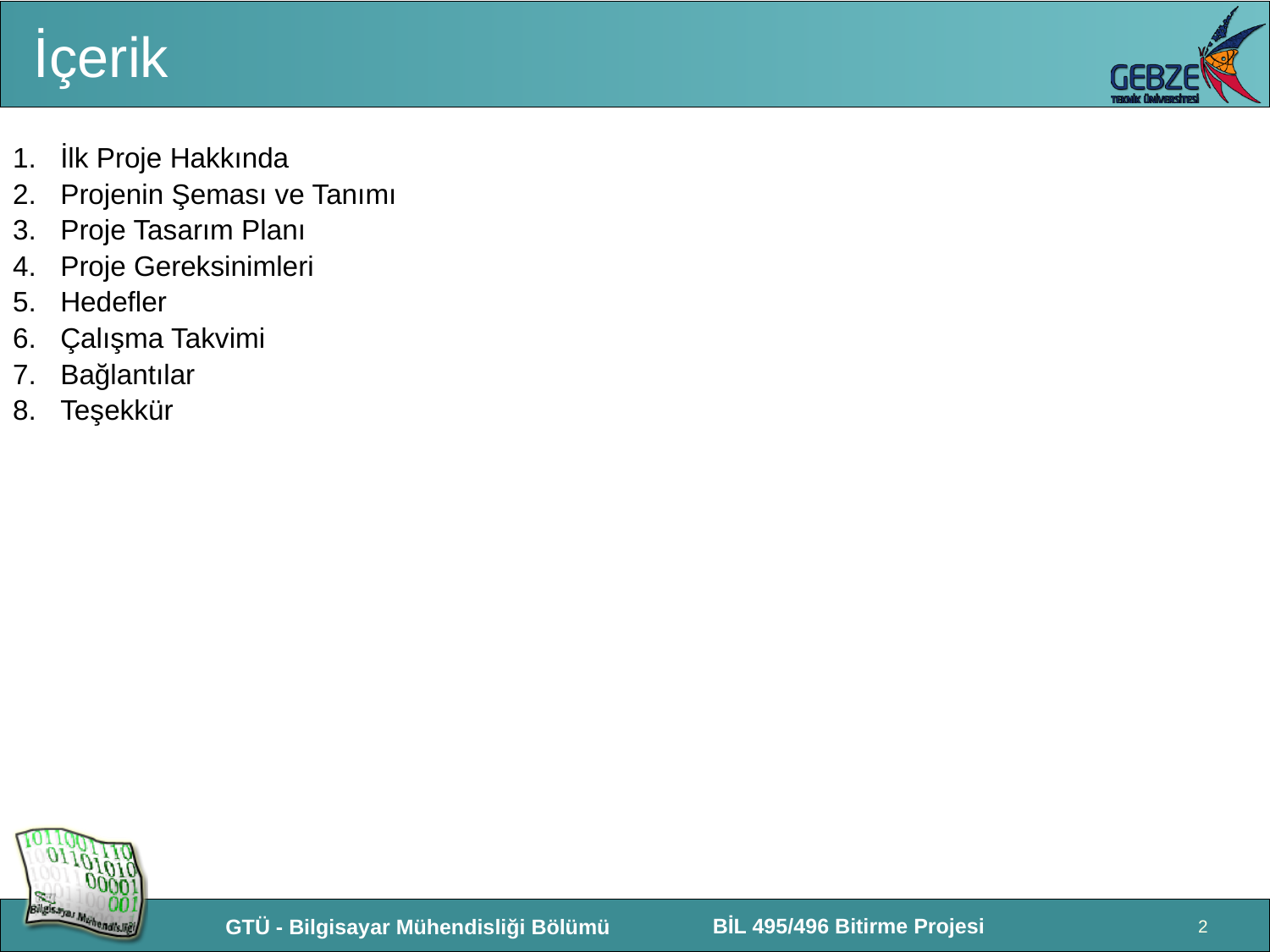

# İçerik
İlk Proje Hakkında
Projenin Şeması ve Tanımı
Proje Tasarım Planı
Proje Gereksinimleri
Hedefler
Çalışma Takvimi
Bağlantılar
Teşekkür
2